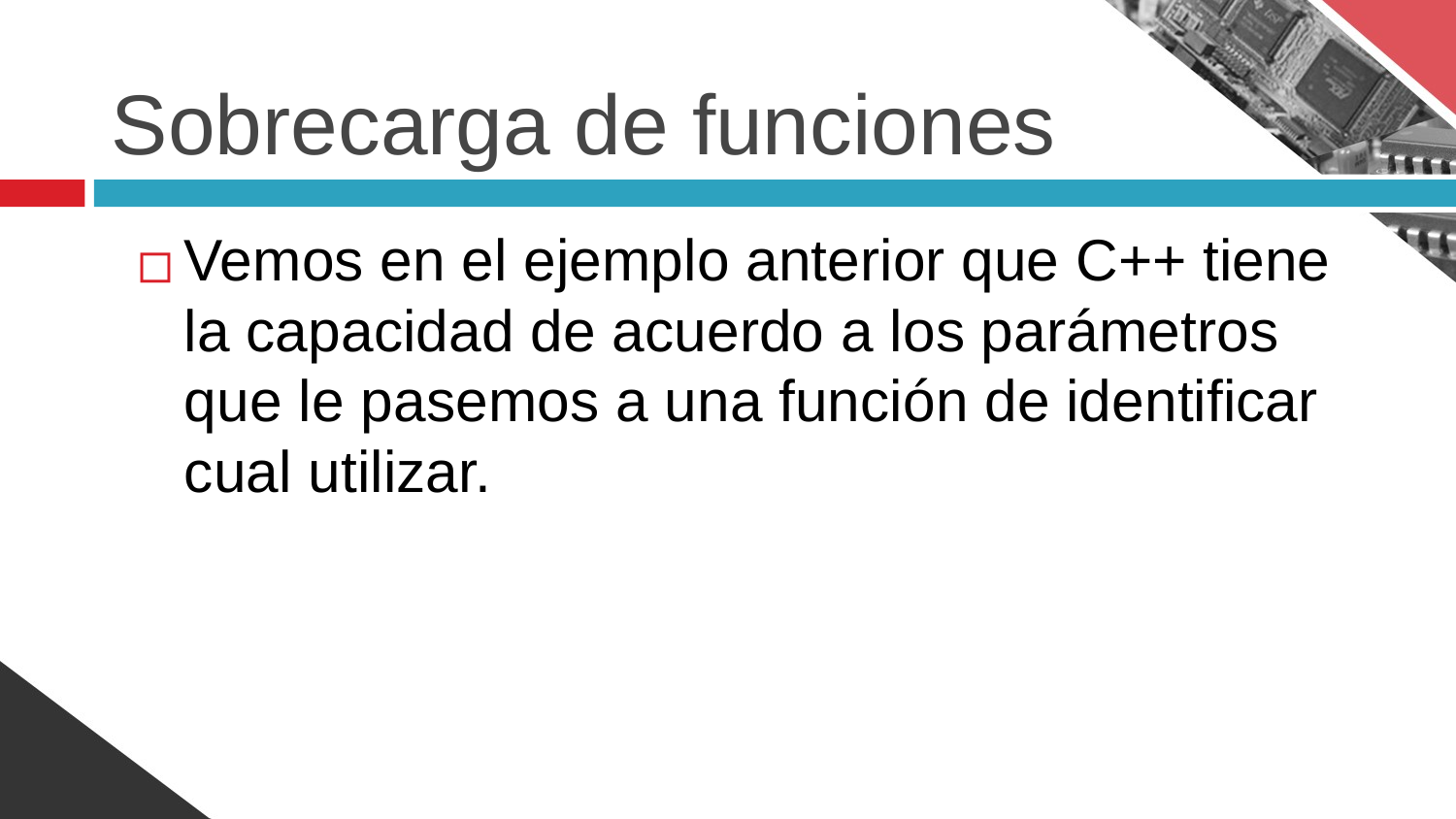

# Sobrecarga de funciones
Vemos en el ejemplo anterior que C++ tiene la capacidad de acuerdo a los parámetros que le pasemos a una función de identificar cual utilizar.